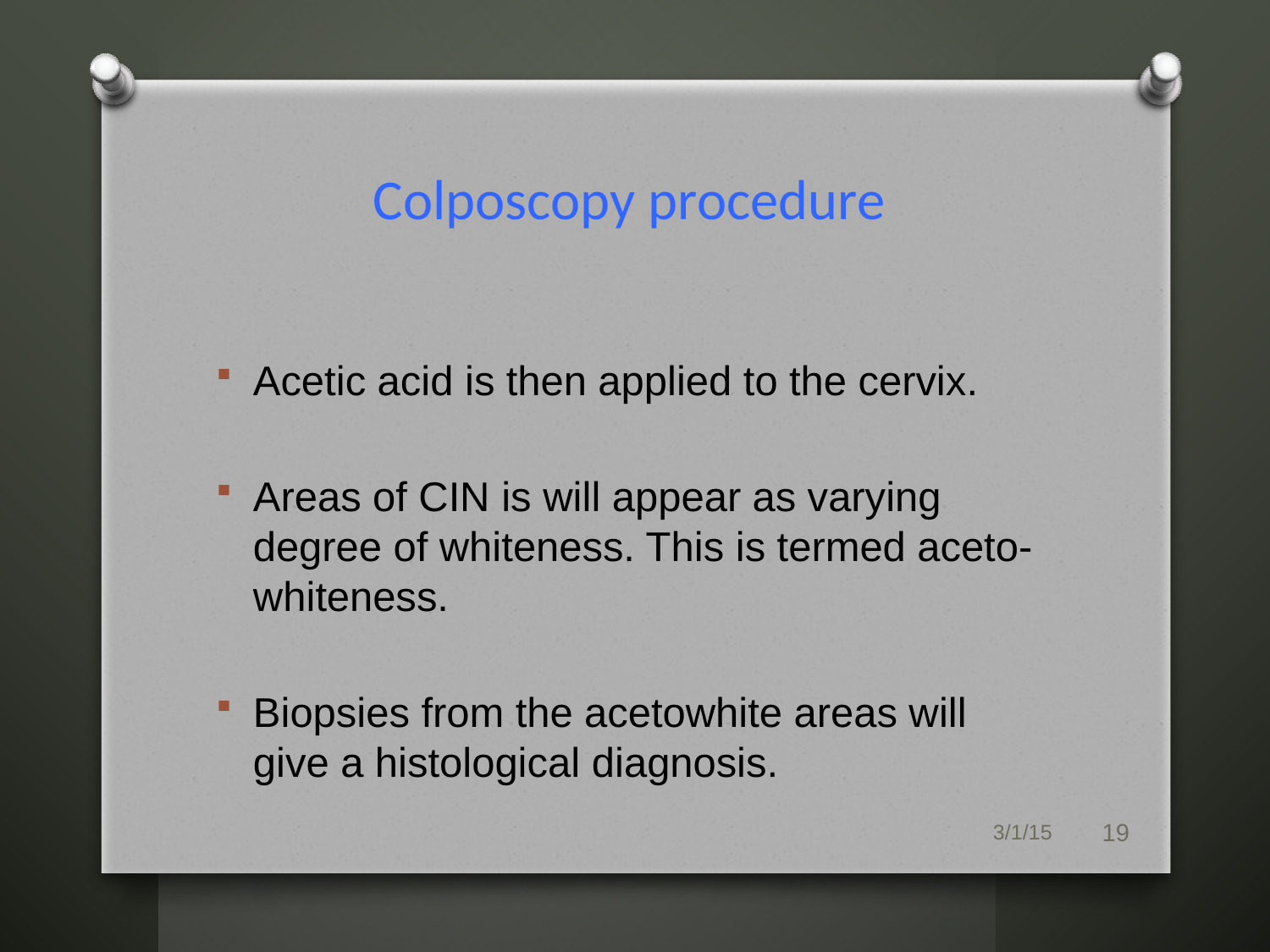

# Colposcopy procedure

Acetic acid is then applied to the cervix.

Areas of CIN is will appear as varying degree of whiteness. This is termed aceto-whiteness.

Biopsies from the acetowhite areas will give a histological diagnosis.

3/1/15
19